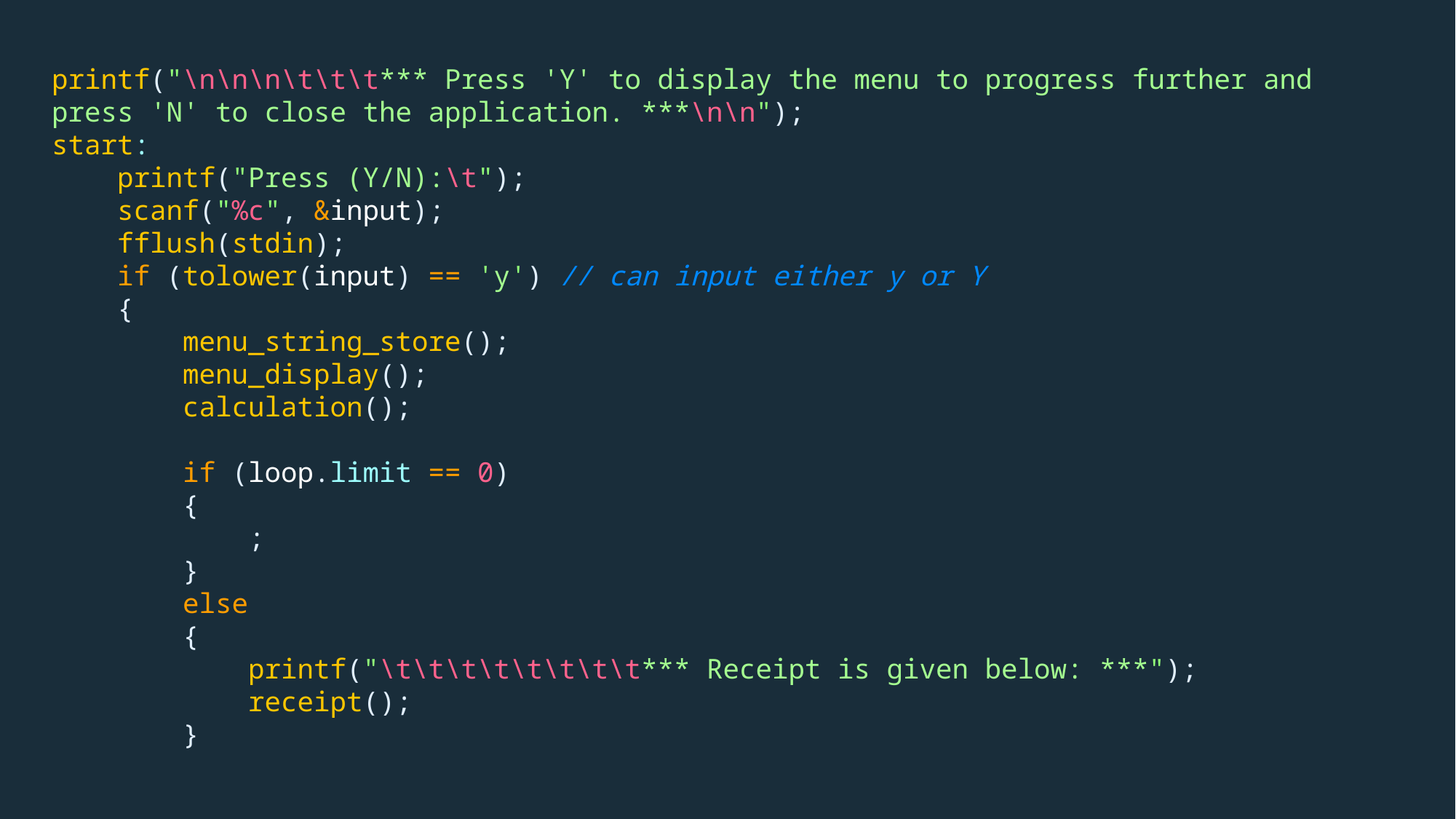

printf("\n\n\n\t\t\t*** Press 'Y' to display the menu to progress further and press 'N' to close the application. ***\n\n");
start:
    printf("Press (Y/N):\t");
    scanf("%c", &input);
    fflush(stdin);
    if (tolower(input) == 'y') // can input either y or Y
    {
        menu_string_store();
        menu_display();
        calculation();
        if (loop.limit == 0)
        {
            ;
        }
        else
        {
            printf("\t\t\t\t\t\t\t\t*** Receipt is given below: ***");
            receipt();
        }